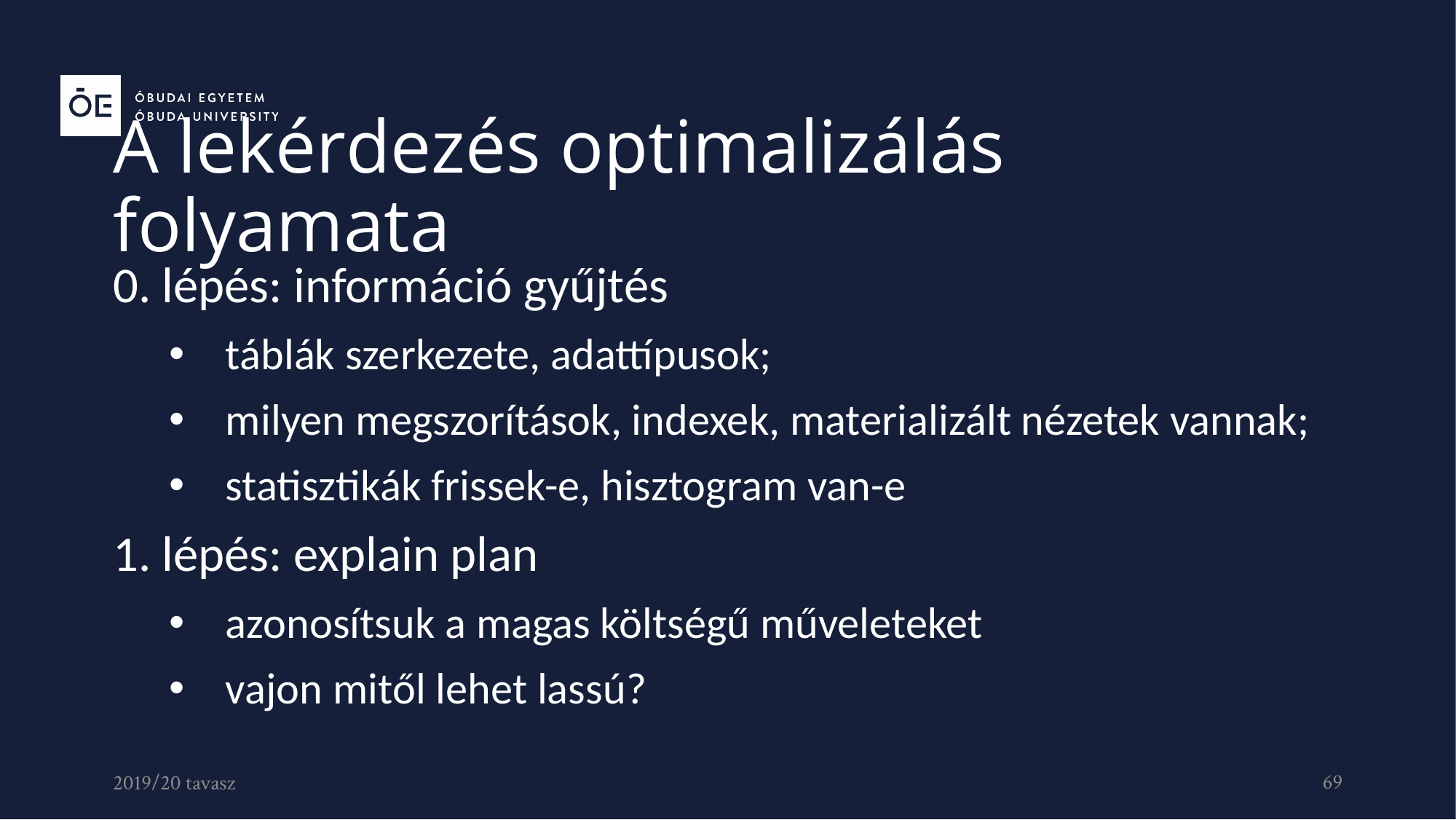

A lekérdezés optimalizálás folyamata
0. lépés: információ gyűjtés
táblák szerkezete, adattípusok;
milyen megszorítások, indexek, materializált nézetek vannak;
statisztikák frissek-e, hisztogram van-e
1. lépés: explain plan
azonosítsuk a magas költségű műveleteket
vajon mitől lehet lassú?
2019/20 tavasz
69